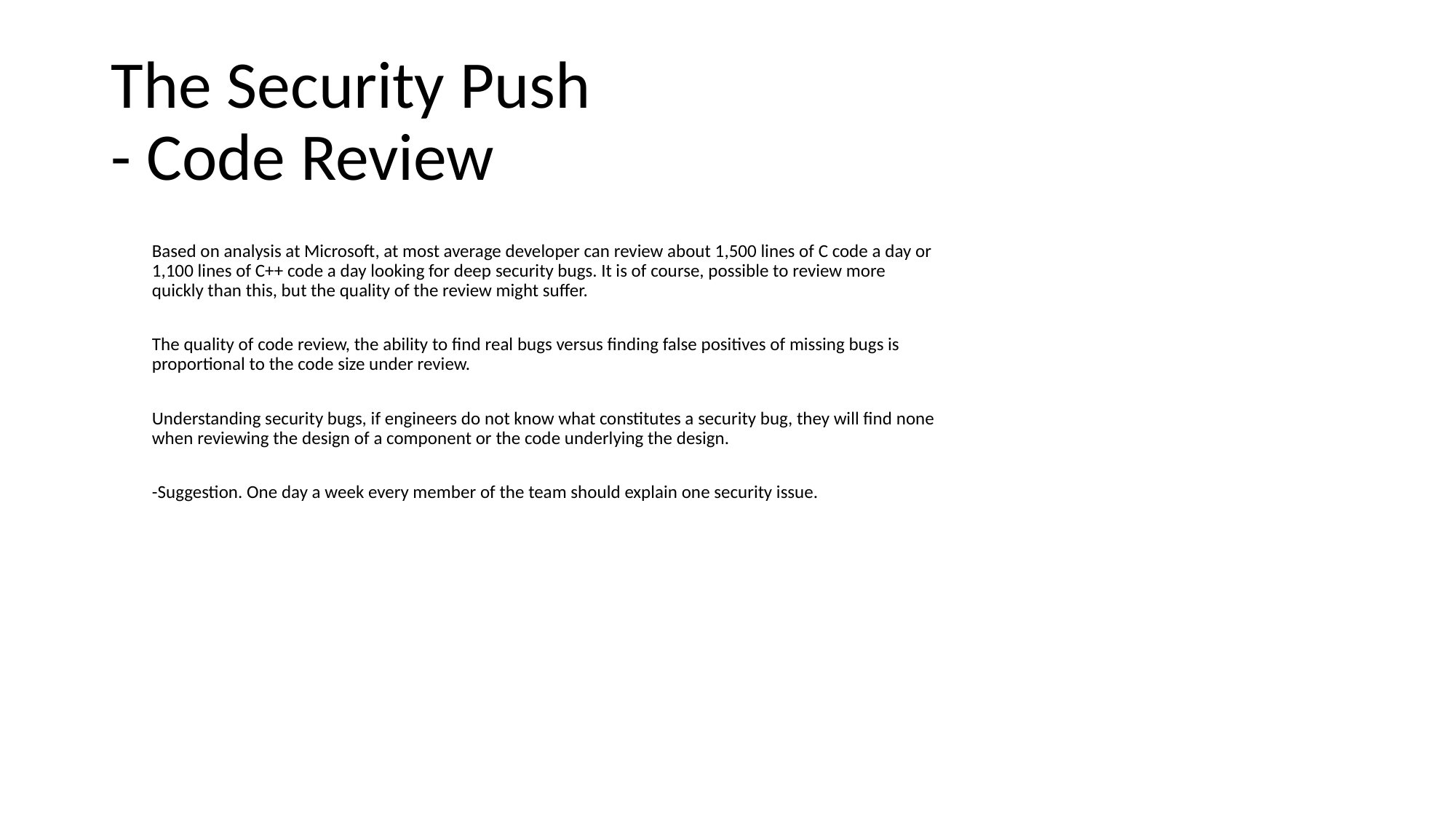

# The Security Push - Code Review
Review checkers
Support false positive identification
Assess security risks
Recommend new checkers
Research new tools and methodologies

Based on analysis at Microsoft, at most average developer can review about 1,500 lines of C code a day or 1,100 lines of C++ code a day looking for deep security bugs. It is of course, possible to review more quickly than this, but the quality of the review might suffer.

The quality of code review, the ability to find real bugs versus finding false positives of missing bugs is proportional to the code size under review.

Understanding security bugs, if engineers do not know what constitutes a security bug, they will find none when reviewing the design of a component or the code underlying the design.

-Suggestion. One day a week every member of the team should explain one security issue.